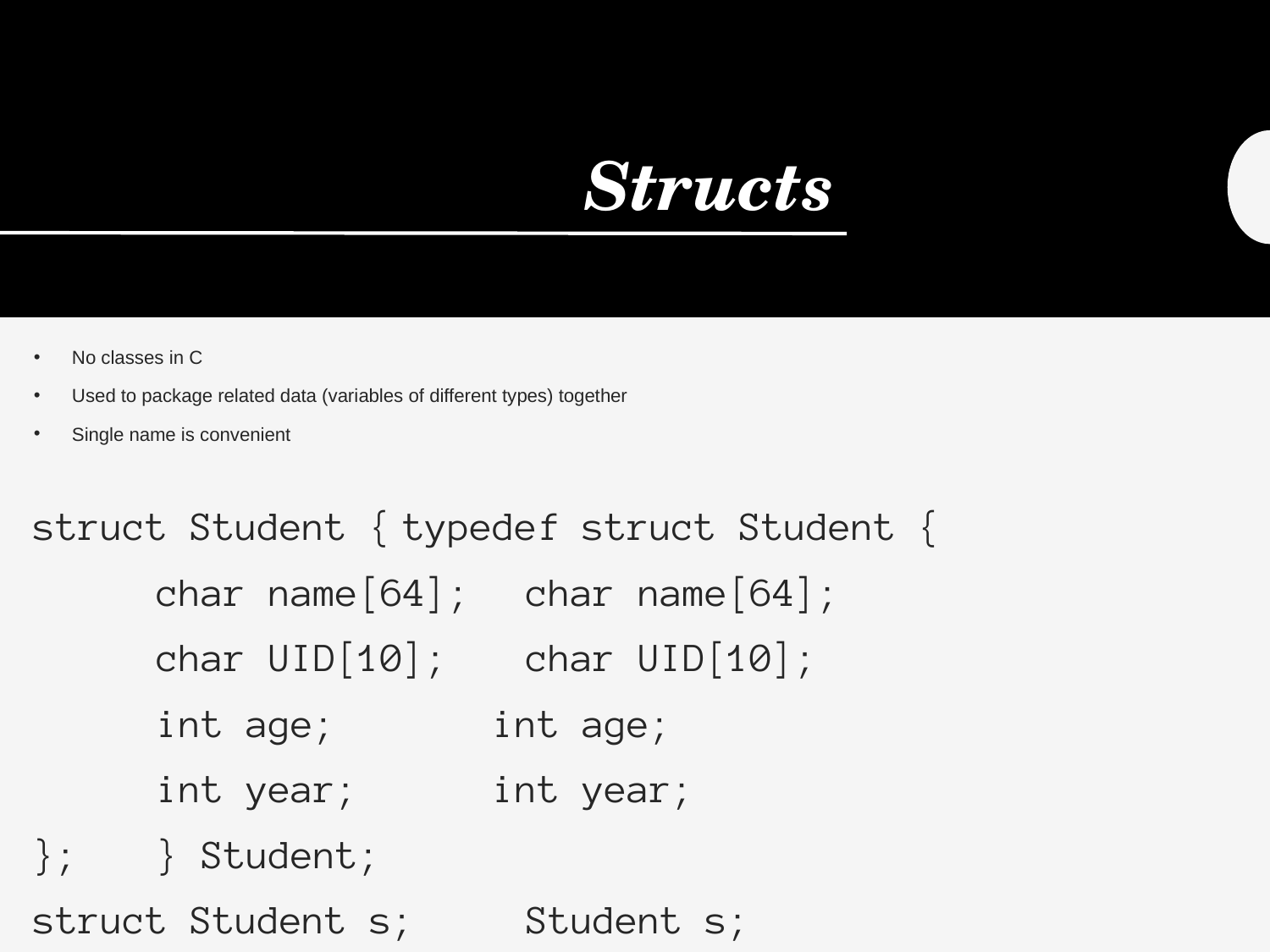

# Structs

No classes in C
Used to package related data (variables of different types) together
Single name is convenient

struct Student {			typedef struct Student {
	char name[64];			char name[64];
	char UID[10];			char UID[10];
	int age;				    int age;
	int year; 			    int year;
};						} Student;
struct Student s;		Student s;